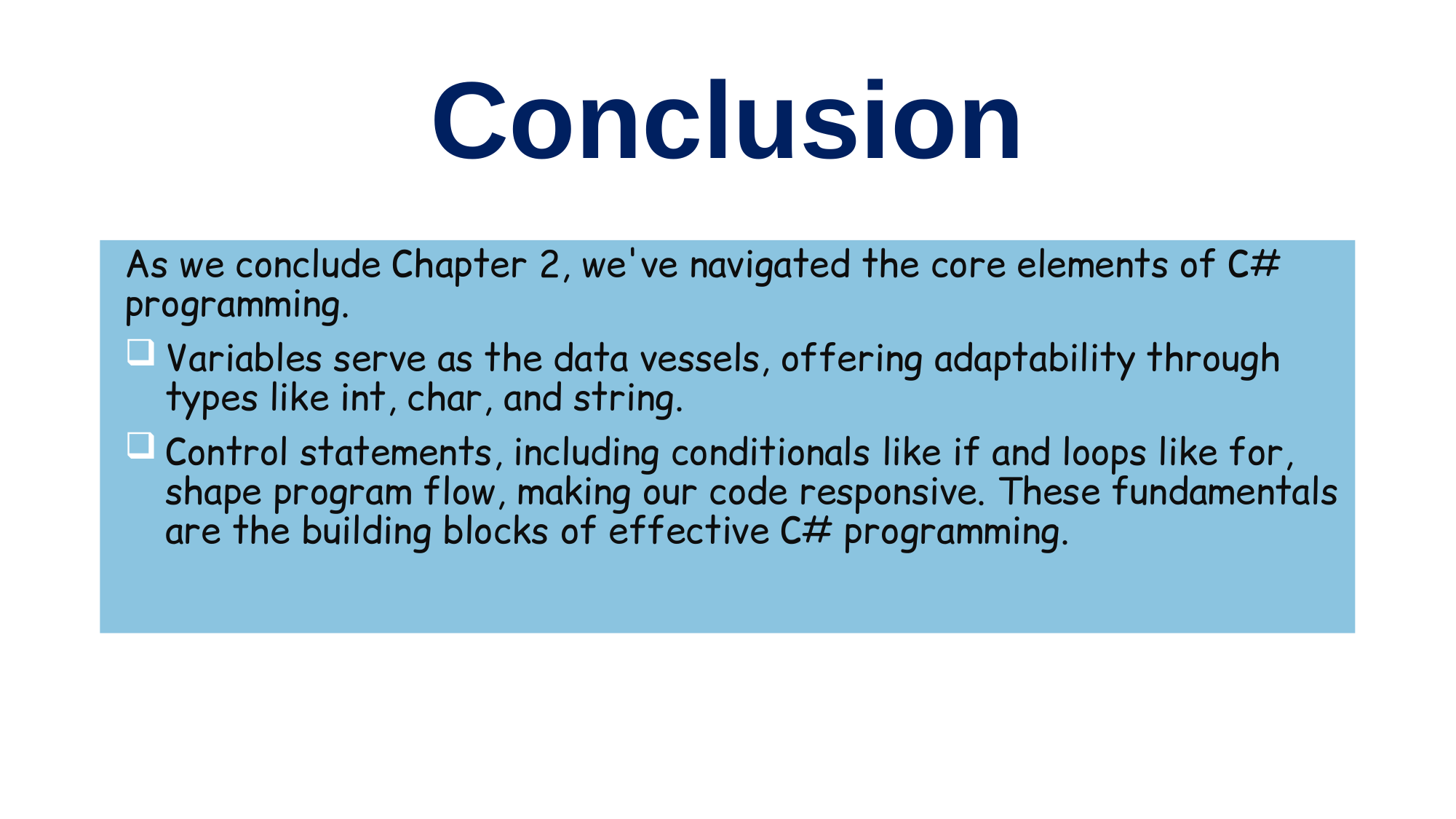

# Conclusion
As we conclude Chapter 2, we've navigated the core elements of C# programming.
Variables serve as the data vessels, offering adaptability through types like int, char, and string.
Control statements, including conditionals like if and loops like for, shape program flow, making our code responsive. These fundamentals are the building blocks of effective C# programming.